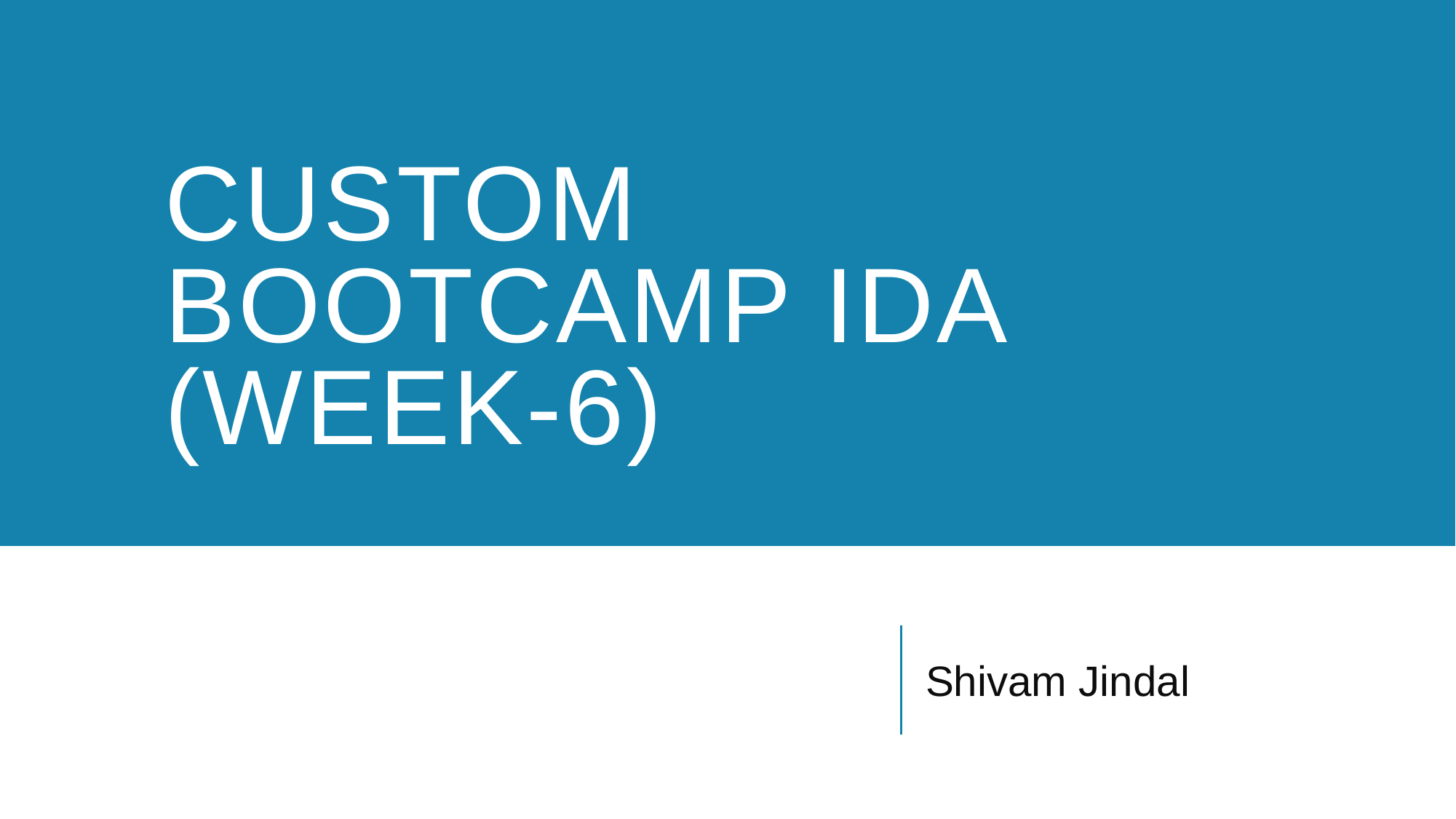

# Custom bootcamp ida (week-6)
Shivam Jindal